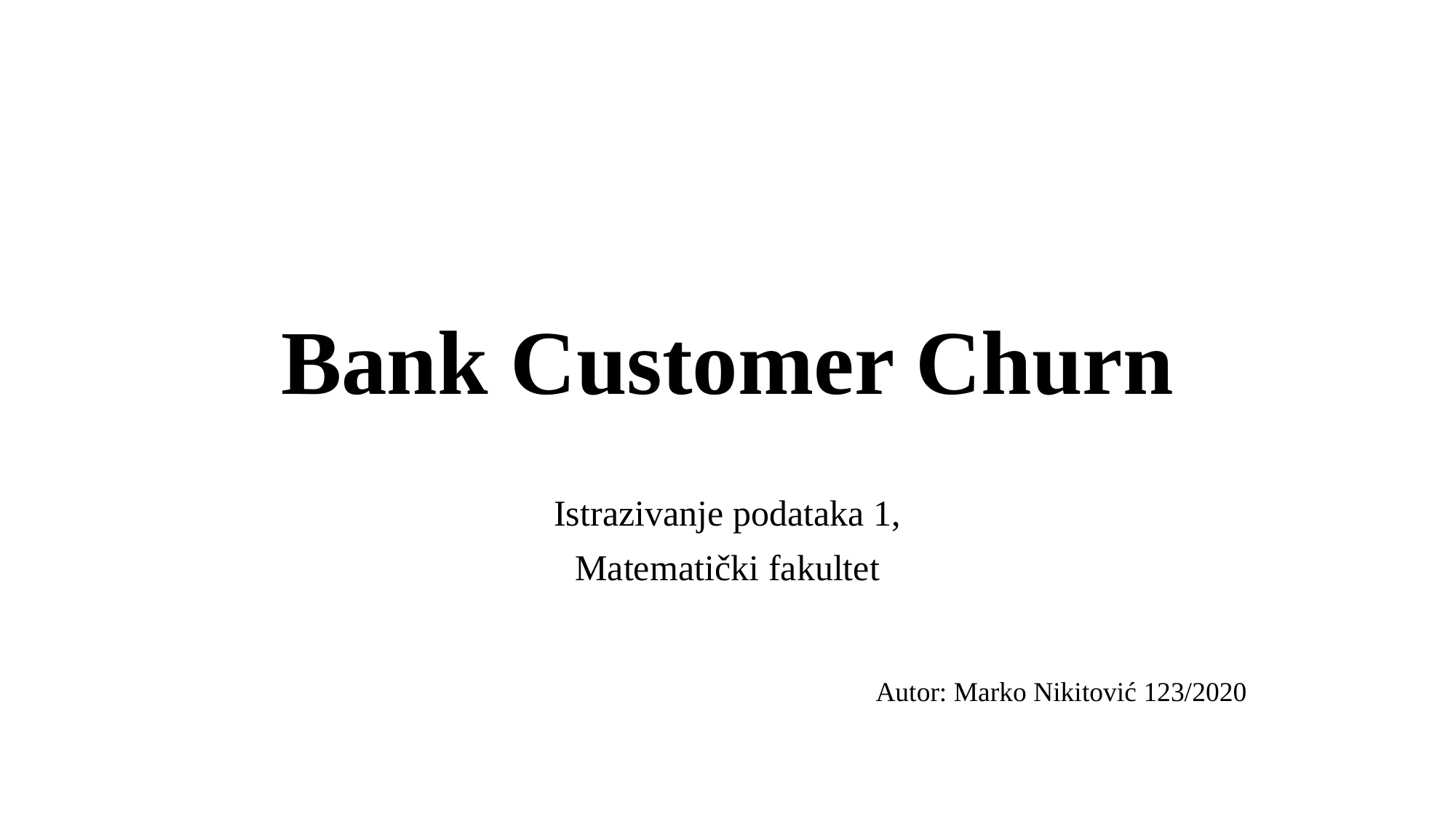

# Bank Customer Churn

Istrazivanje podataka 1,
Matematički fakultet
Autor: Marko Nikitović 123/2020